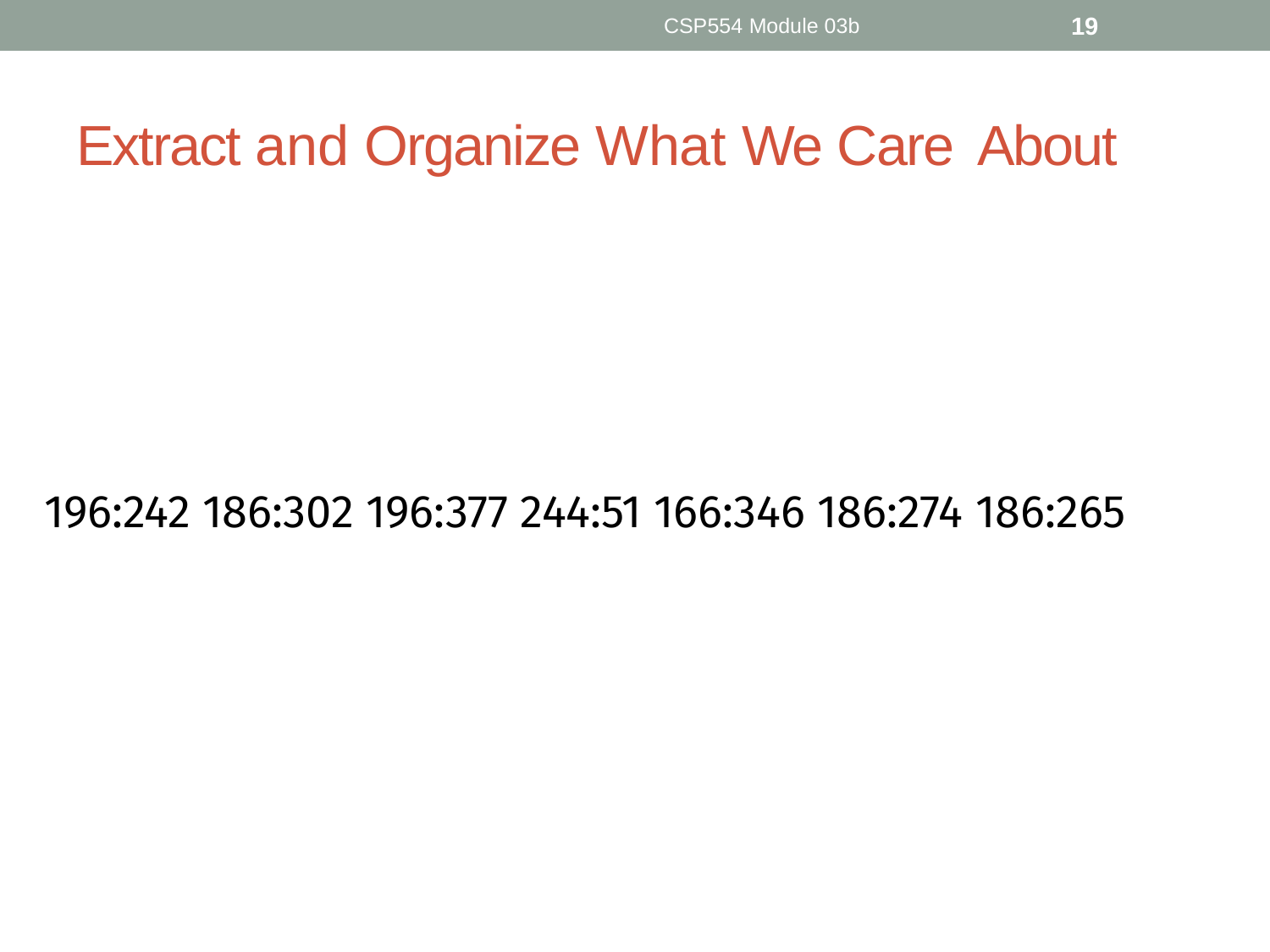

CSP554 Module 03b
19
# Extract and Organize What We Care  About
196:242 186:302 196:377 244:51 166:346 186:274 186:265